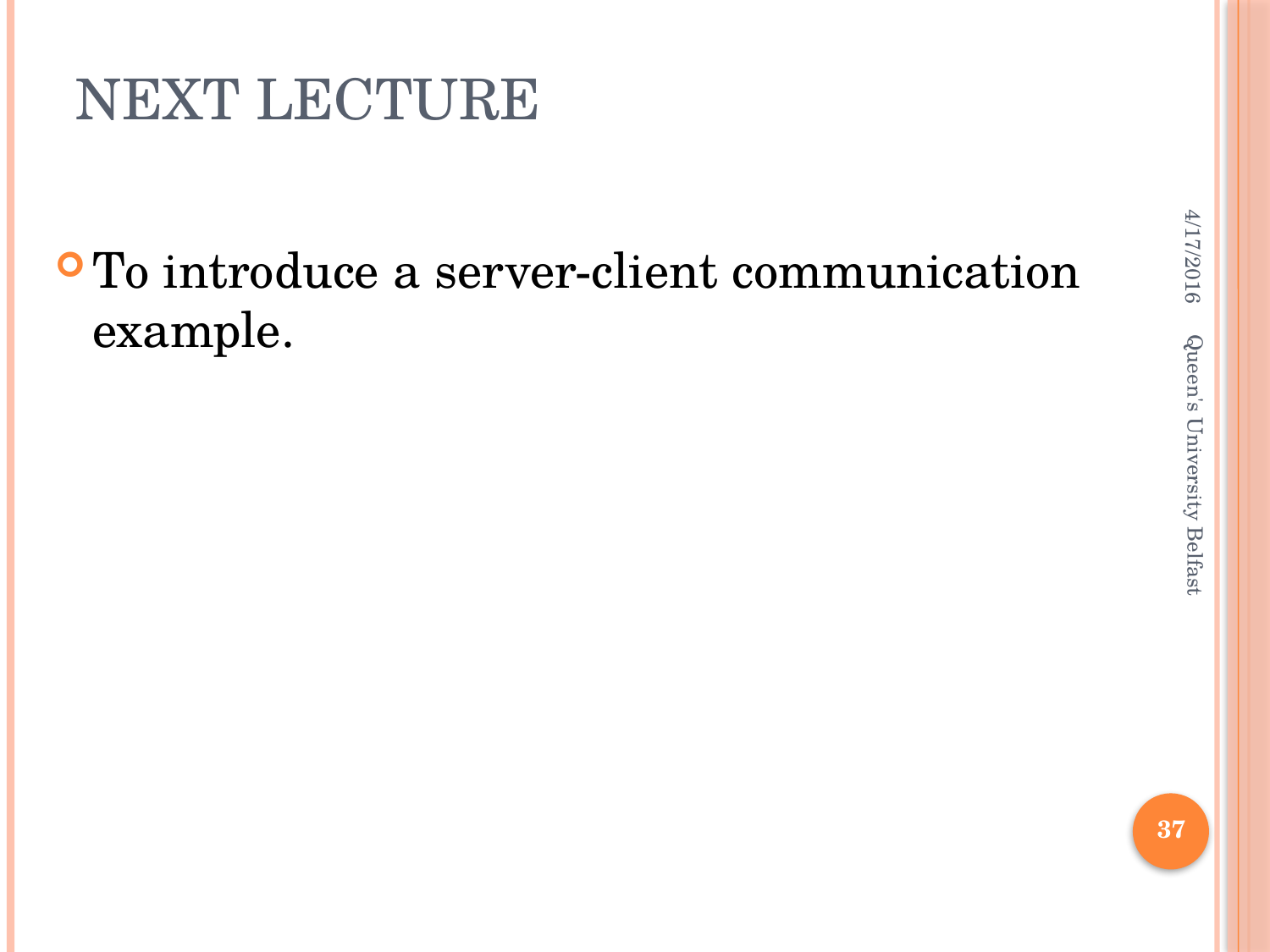

# next lecture
4/17/2016
To introduce a server-client communication example.

Queen's University Belfast
37